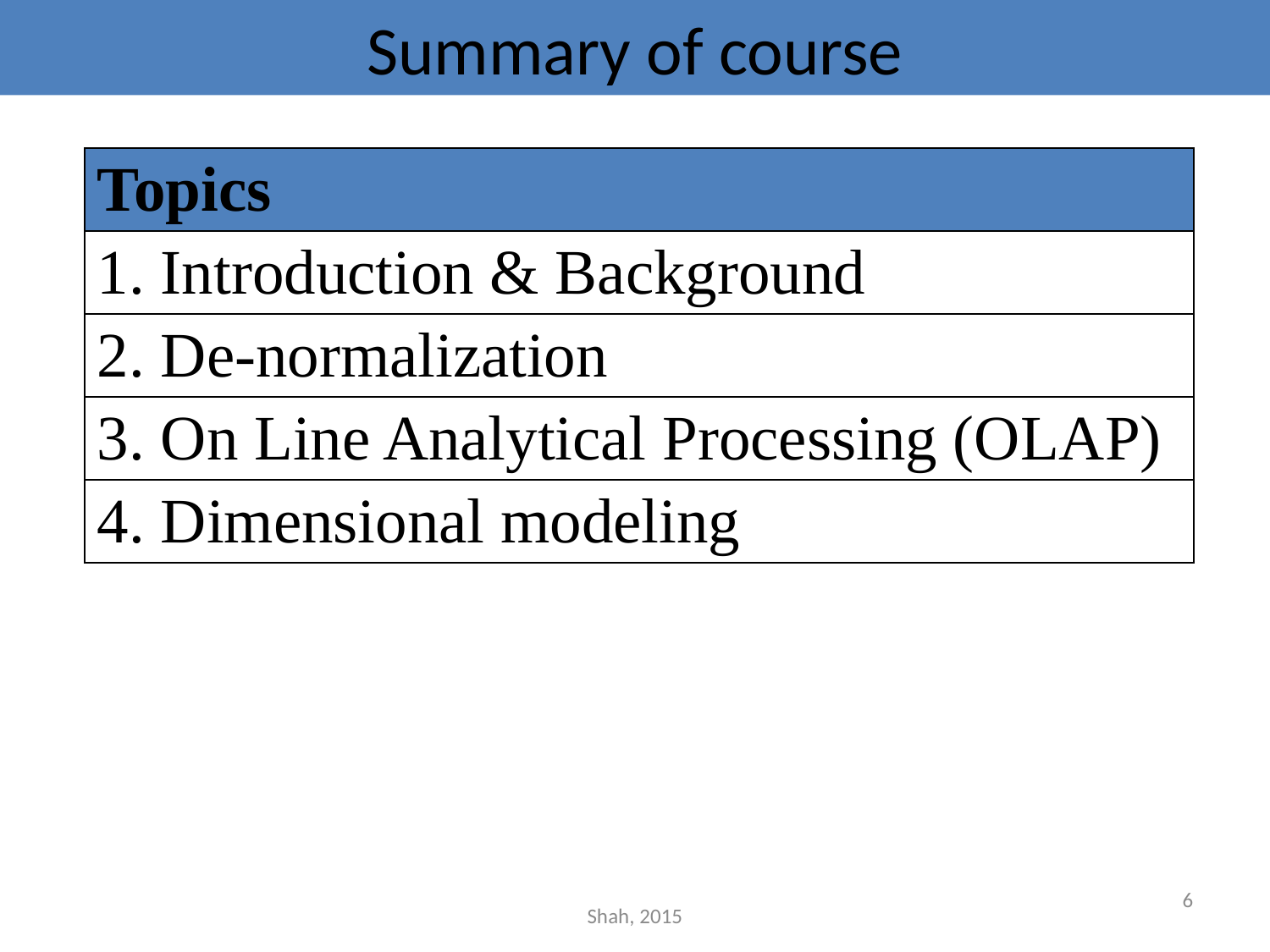

# Summary of course
| Topics |
| --- |
| 1. Introduction & Background |
| 2. De-normalization |
| 3. On Line Analytical Processing (OLAP) |
| 4. Dimensional modeling |
6
Shah, 2015